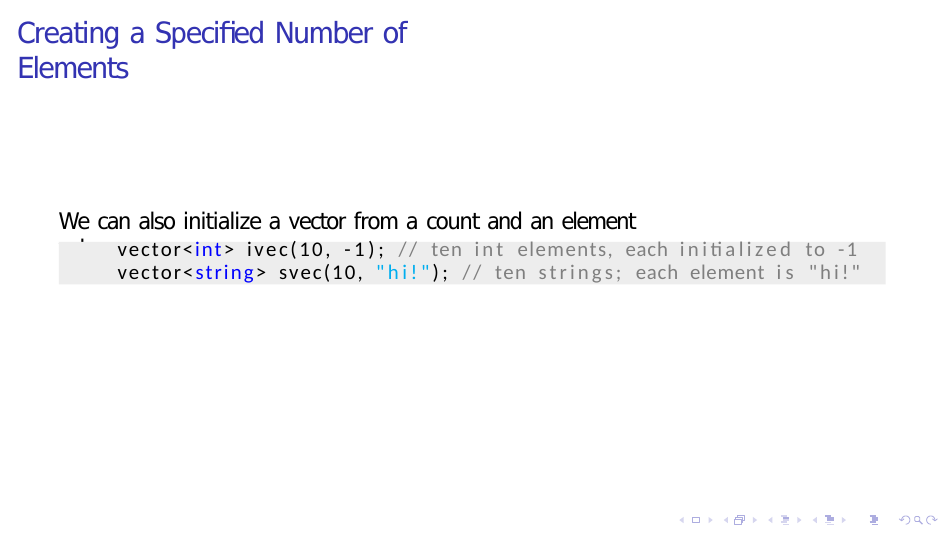

# Creating a Specified Number of Elements
We can also initialize a vector from a count and an element value
vector<int> ivec(10, -1); // ten int elements, each initialized to -1
vector<string> svec(10, "hi!"); // ten strings; each element is "hi!"